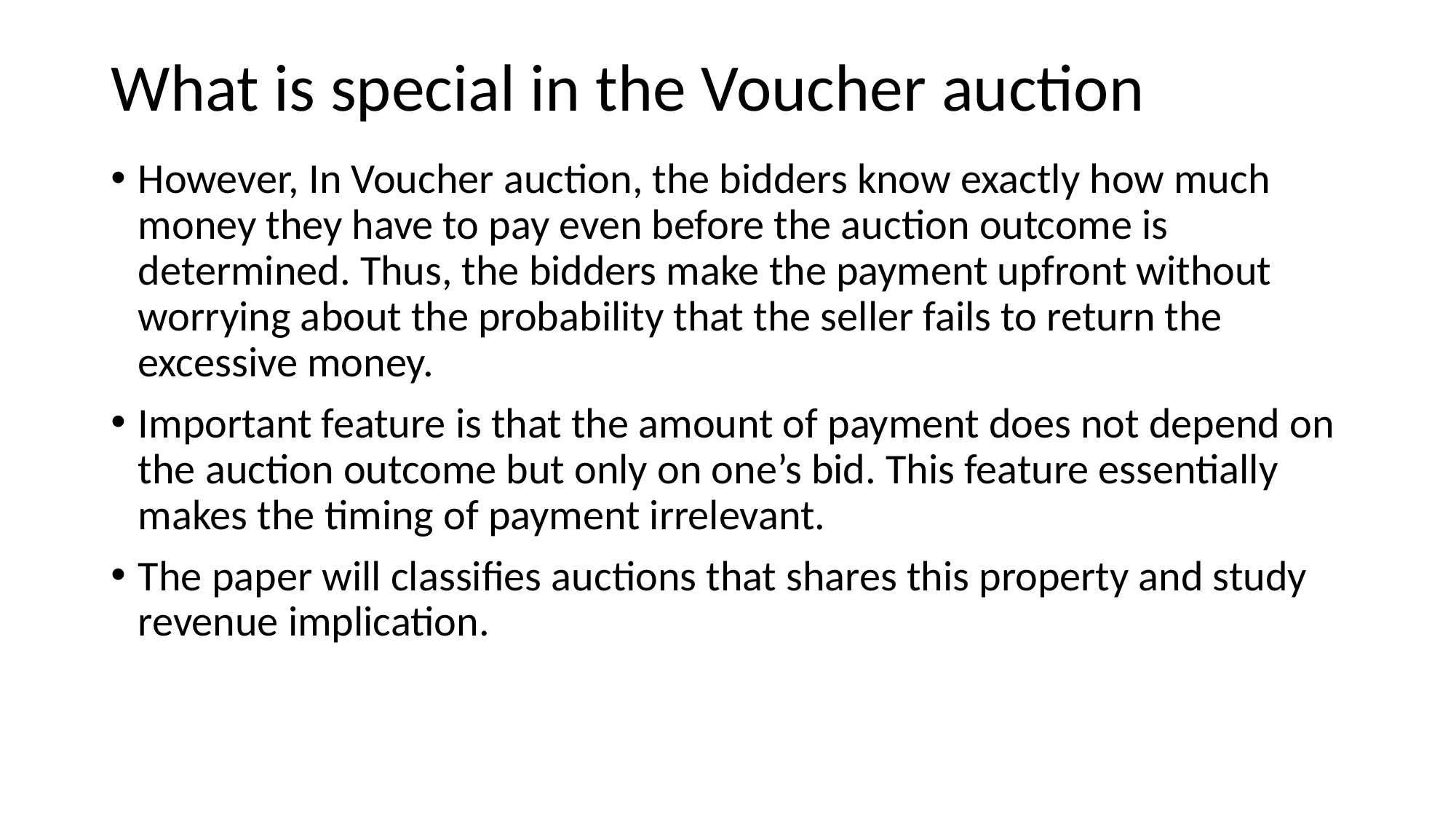

# What is special in the Voucher auction
However, In Voucher auction, the bidders know exactly how much money they have to pay even before the auction outcome is determined. Thus, the bidders make the payment upfront without worrying about the probability that the seller fails to return the excessive money.
Important feature is that the amount of payment does not depend on the auction outcome but only on one’s bid. This feature essentially makes the timing of payment irrelevant.
The paper will classifies auctions that shares this property and study revenue implication.